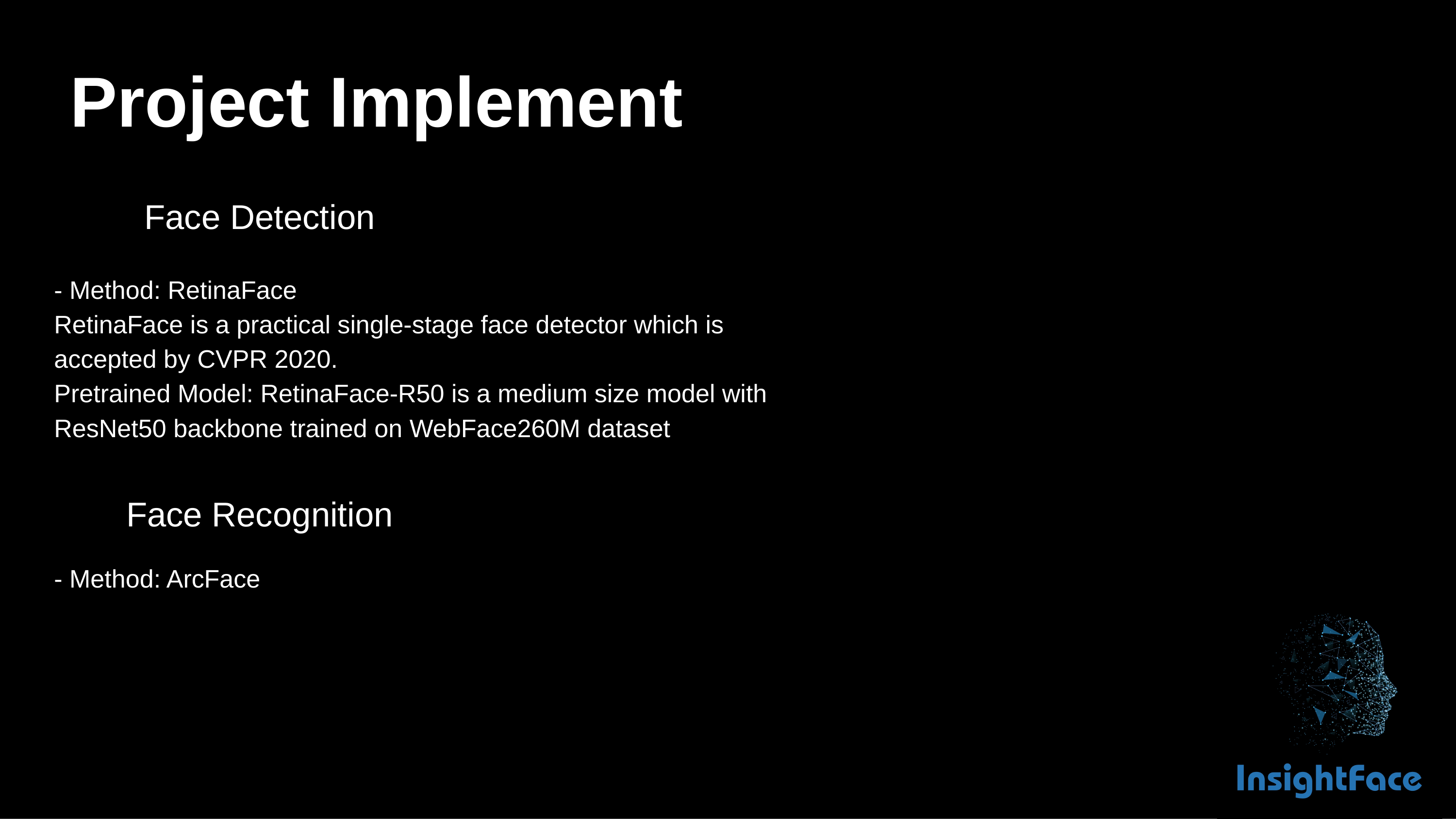

# Project Implement
Face Detection
- Method: RetinaFace
RetinaFace is a practical single-stage face detector which is  accepted by CVPR 2020.
Pretrained Model: RetinaFace-R50 is a medium size model with  ResNet50 backbone trained on WebFace260M dataset

Face Recognition
- Method: ArcFace